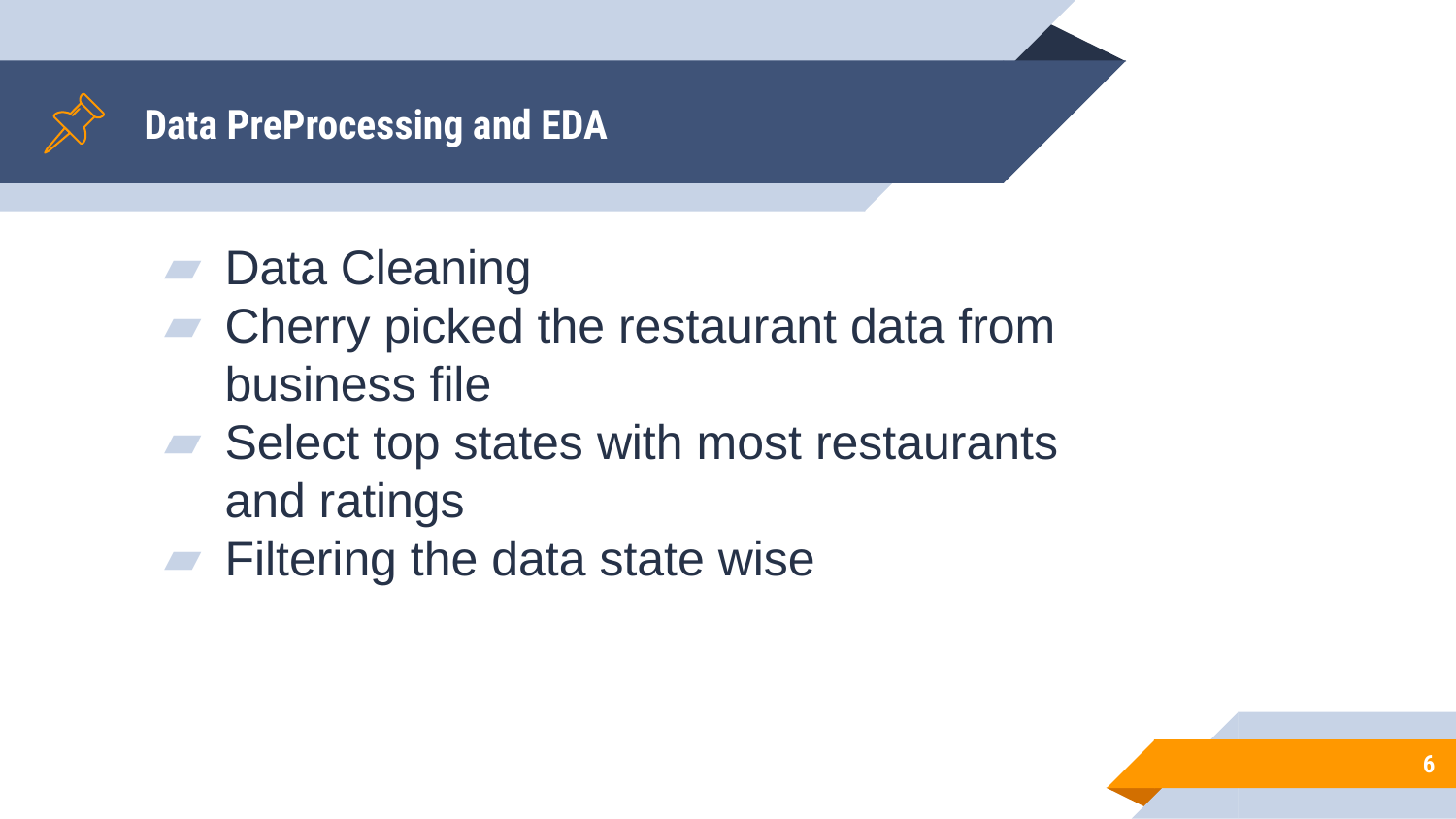

# Data PreProcessing and EDA

Data Cleaning
Cherry picked the restaurant data from business file
Select top states with most restaurants and ratings
Filtering the data state wise

.
6